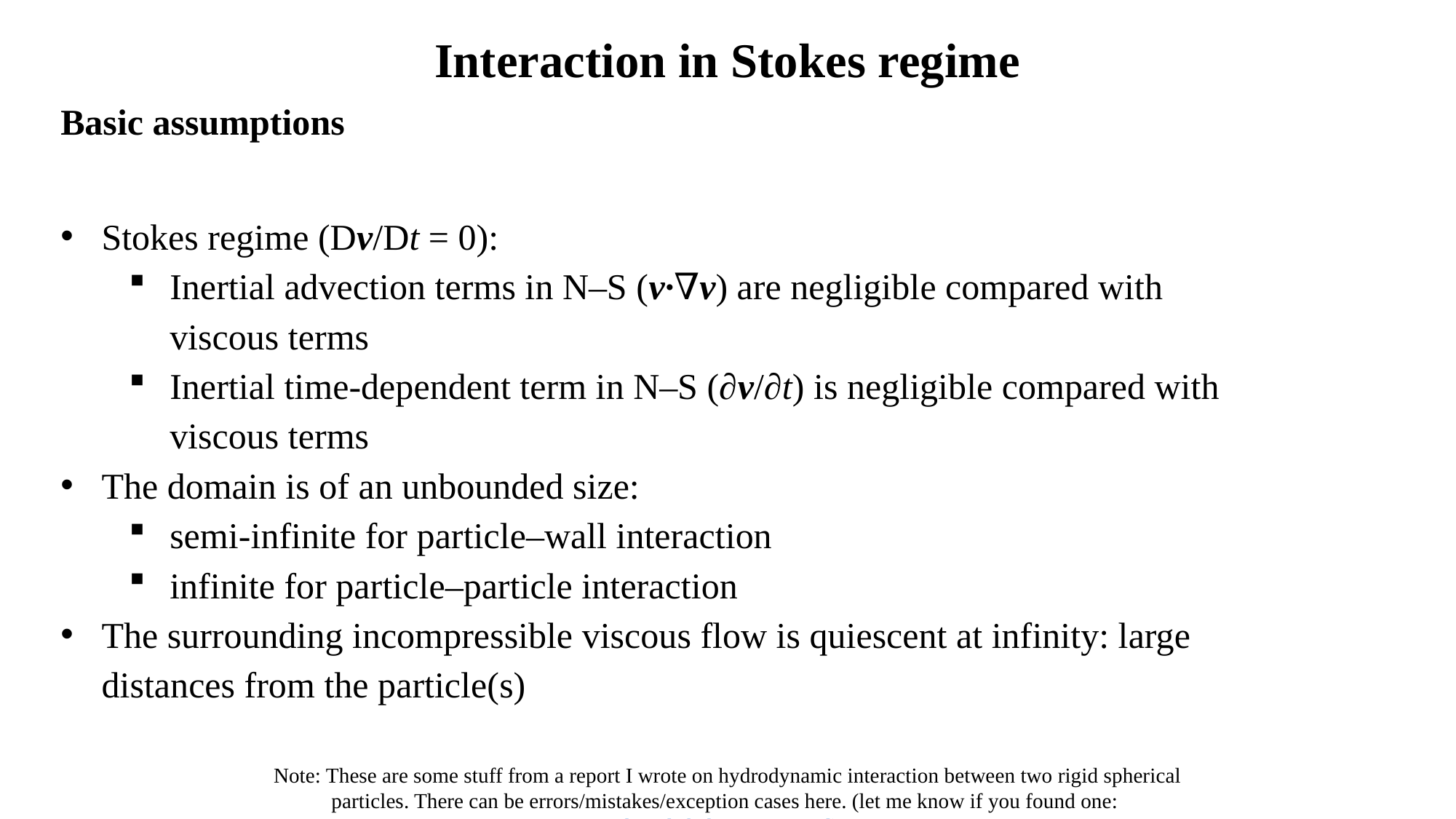

Interaction in Stokes regime
Basic assumptions
Stokes regime (Dv/Dt = 0):
Inertial advection terms in N‒S (v·∇v) are negligible compared with viscous terms
Inertial time-dependent term in N‒S (∂v/∂t) is negligible compared with viscous terms
The domain is of an unbounded size:
semi-infinite for particle‒wall interaction
infinite for particle‒particle interaction
The surrounding incompressible viscous flow is quiescent at infinity: large distances from the particle(s)
Note: These are some stuff from a report I wrote on hydrodynamic interaction between two rigid spherical particles. There can be errors/mistakes/exception cases here. (let me know if you found one: ahmad.ababaei@imgw.pl)